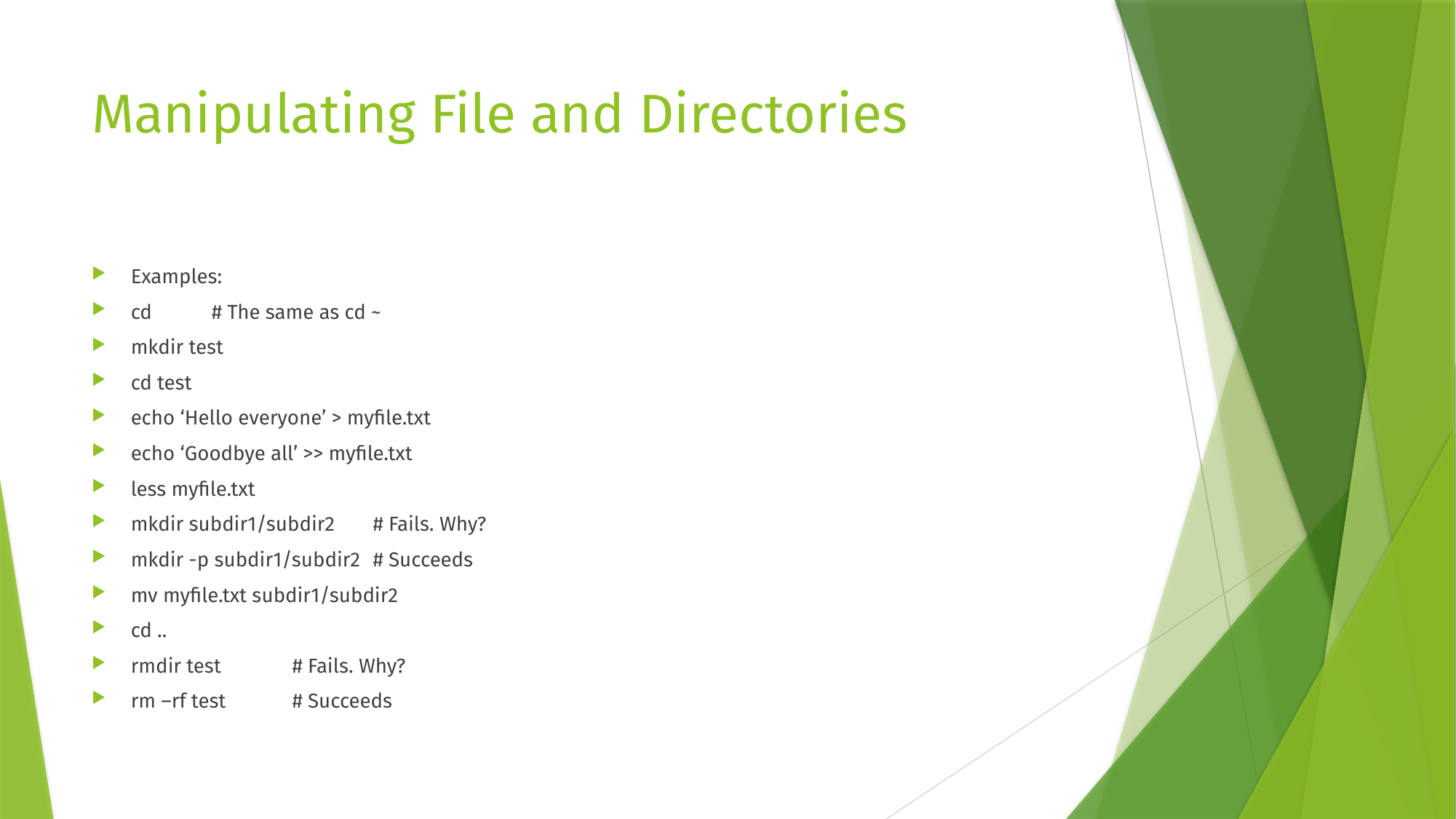

# Manipulating File and Directories
Examples:
cd 							# The same as cd ~
mkdir test
cd test
echo ‘Hello everyone’ > myfile.txt
echo ‘Goodbye all’ >> myfile.txt
less myfile.txt
mkdir subdir1/subdir2 				# Fails. Why?
mkdir -p subdir1/subdir2 			# Succeeds
mv myfile.txt subdir1/subdir2
cd ..
rmdir test 						# Fails. Why?
rm –rf test 						# Succeeds